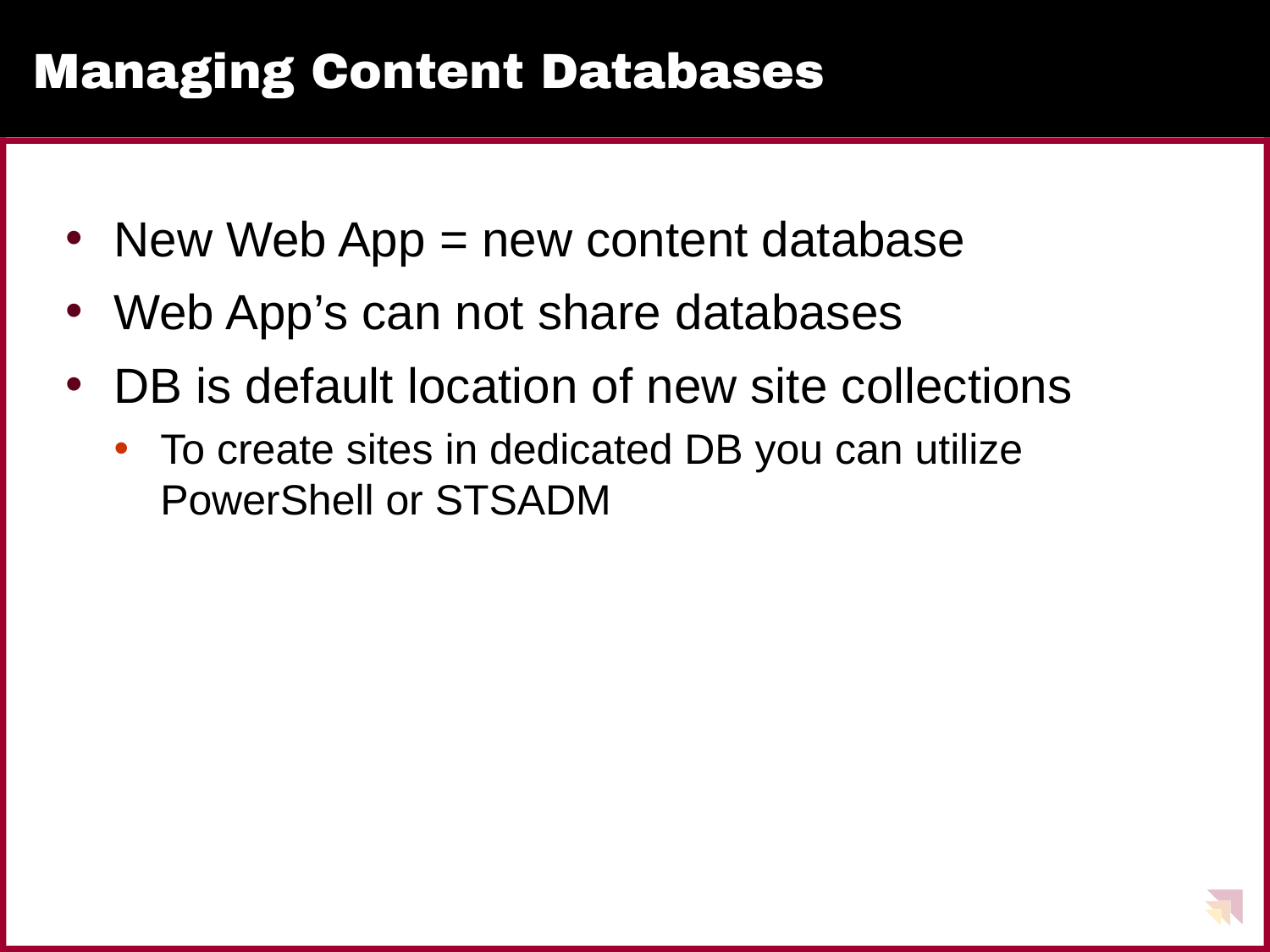

# Managing Content Databases
New Web App = new content database
Web App’s can not share databases
DB is default location of new site collections
To create sites in dedicated DB you can utilize PowerShell or STSADM